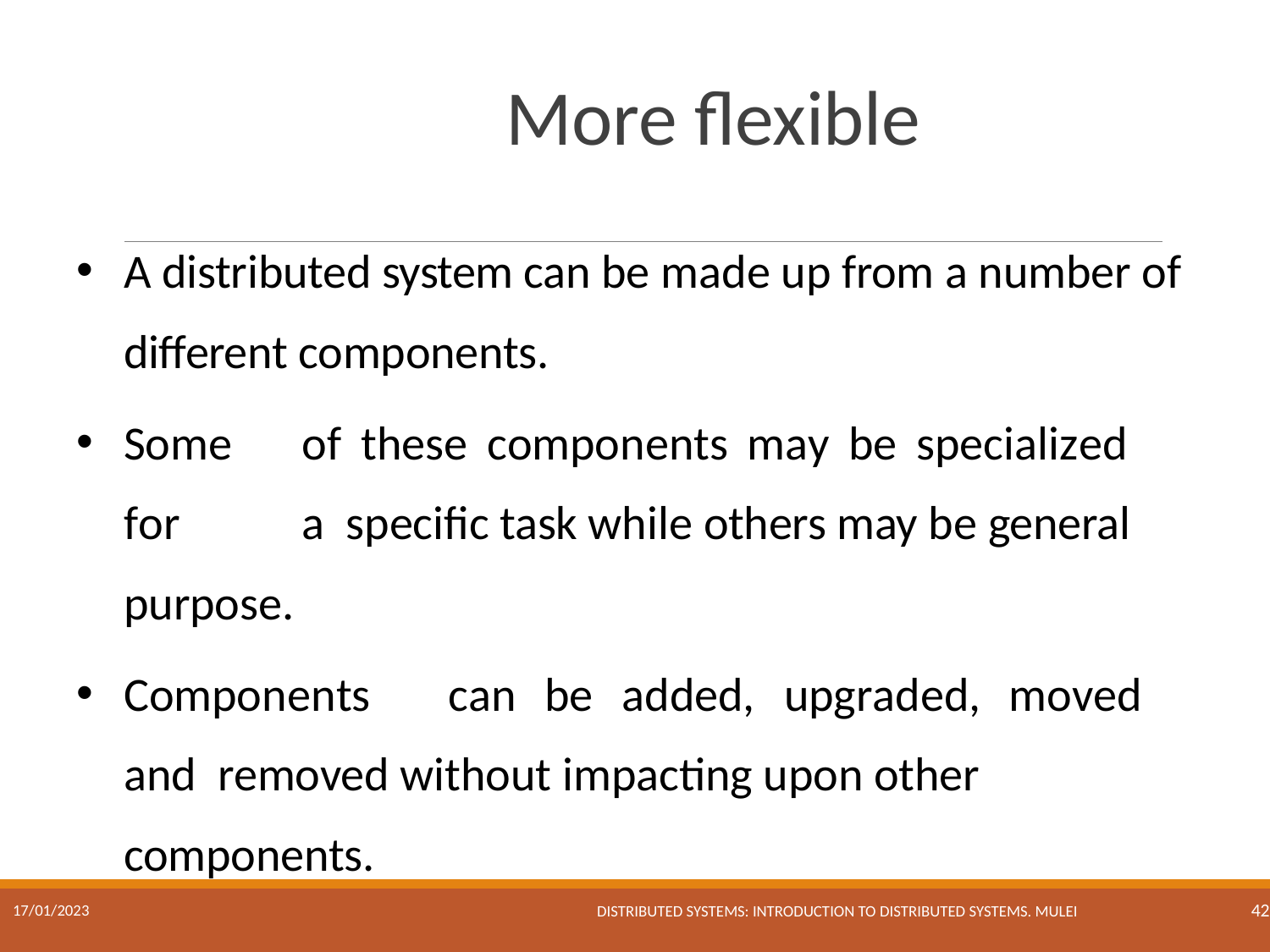

# More flexible
A distributed system can be made up from a number of  different components.
Some	of	these	components	may	be	specialized	for	a  specific task while others may be general purpose.
Components	can	be	added,	upgraded,	moved	and  removed without impacting upon other components.
Distributed Systems: Introduction to Distributed Systems. Mulei
17/01/2023
42